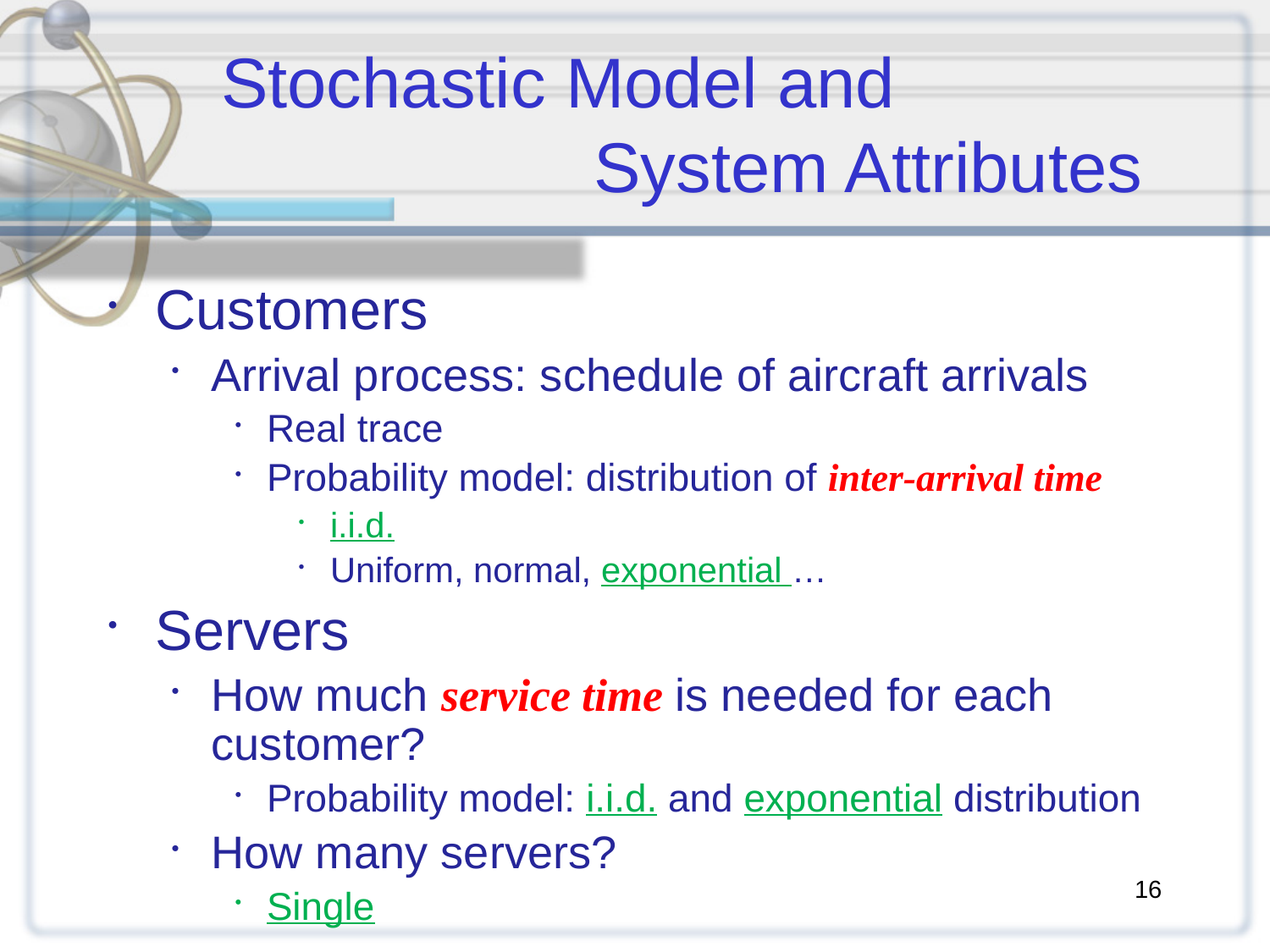

# Stochastic Model and System Attributes
Customers
Arrival process: schedule of aircraft arrivals
Real trace
Probability model: distribution of inter-arrival time
i.i.d.
Uniform, normal, exponential …
Servers
How much service time is needed for each customer?
Probability model: i.i.d. and exponential distribution
How many servers?
Single
16